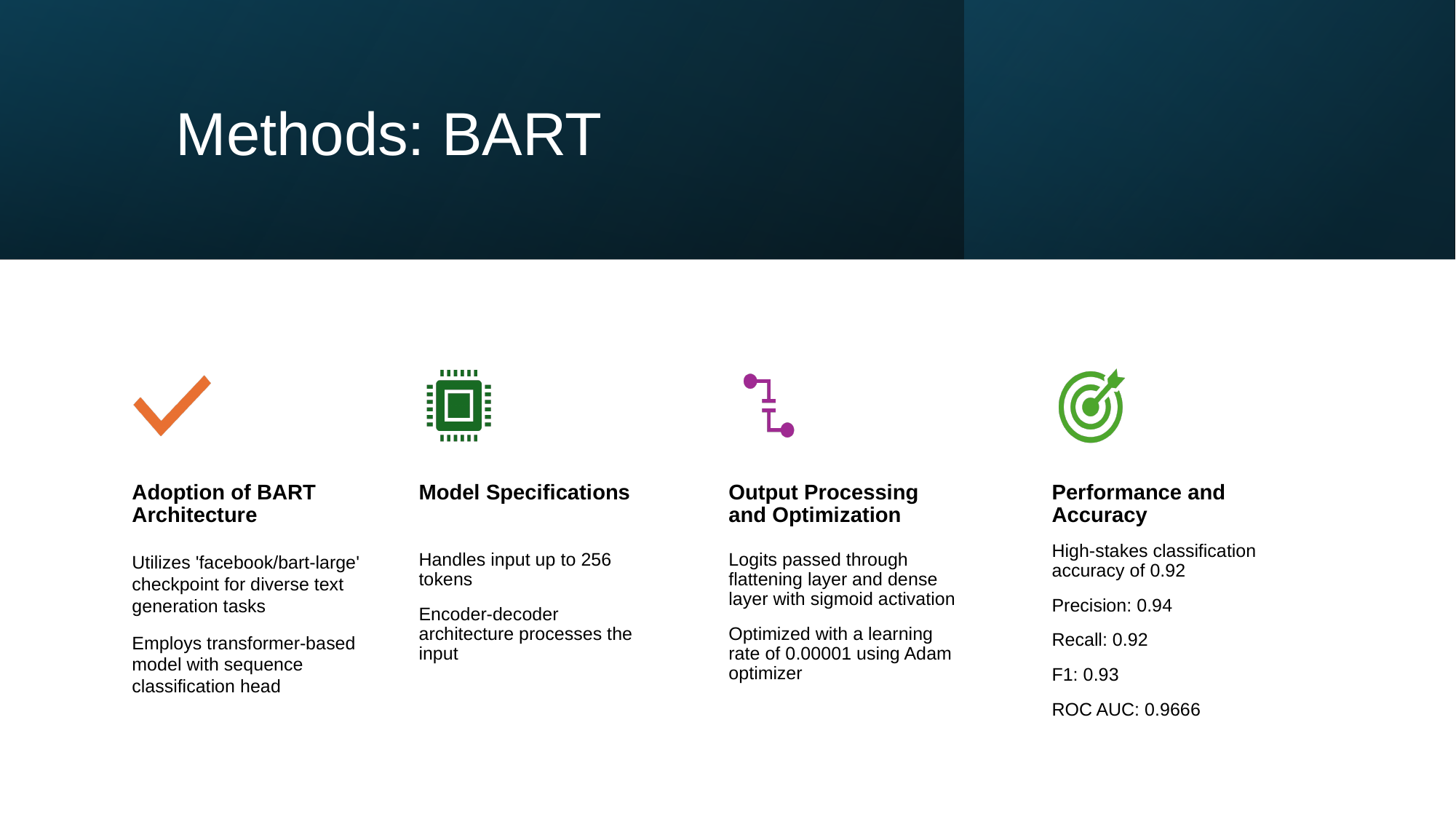

# Methods: BART

Adoption of BART Architecture

Model Specifications
Output Processing and Optimization

Performance and Accuracy

High-stakes classification accuracy of 0.92
Precision: 0.94
Recall: 0.92
F1: 0.93
ROC AUC: 0.9666

Handles input up to 256 tokens
Encoder-decoder architecture processes the input

Utilizes 'facebook/bart-large' checkpoint for diverse text generation tasks
Employs transformer-based model with sequence classification head
Logits passed through flattening layer and dense layer with sigmoid activation
Optimized with a learning rate of 0.00001 using Adam optimizer